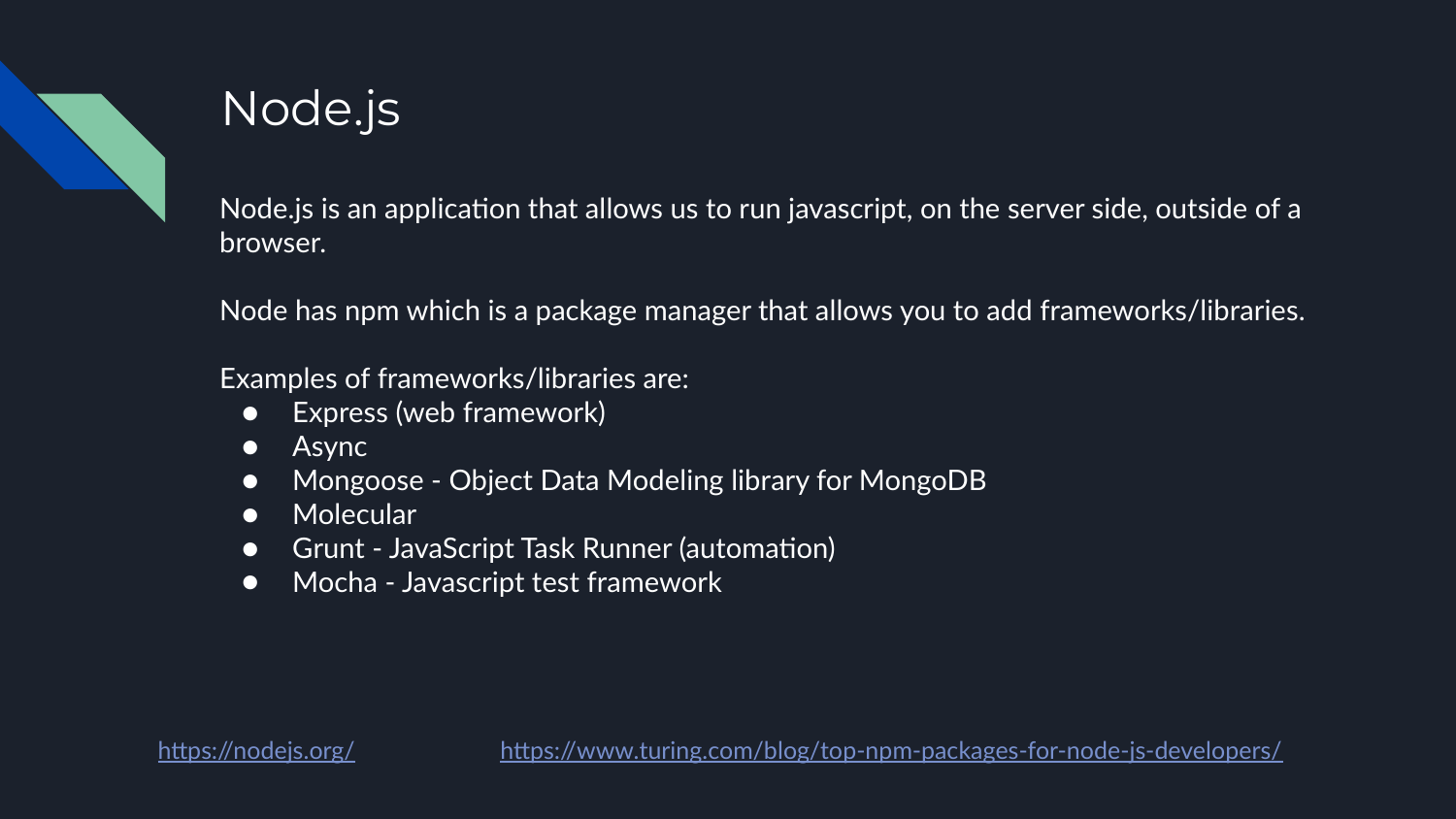

# Node.js
Node.js is an application that allows us to run javascript, on the server side, outside of a browser.

Node has npm which is a package manager that allows you to add frameworks/libraries.

Examples of frameworks/libraries are:
Express (web framework)
Async
Mongoose - Object Data Modeling library for MongoDB
Molecular
Grunt - JavaScript Task Runner (automation)
Mocha - Javascript test framework
https://nodejs.org/                       https://www.turing.com/blog/top-npm-packages-for-node-js-developers/